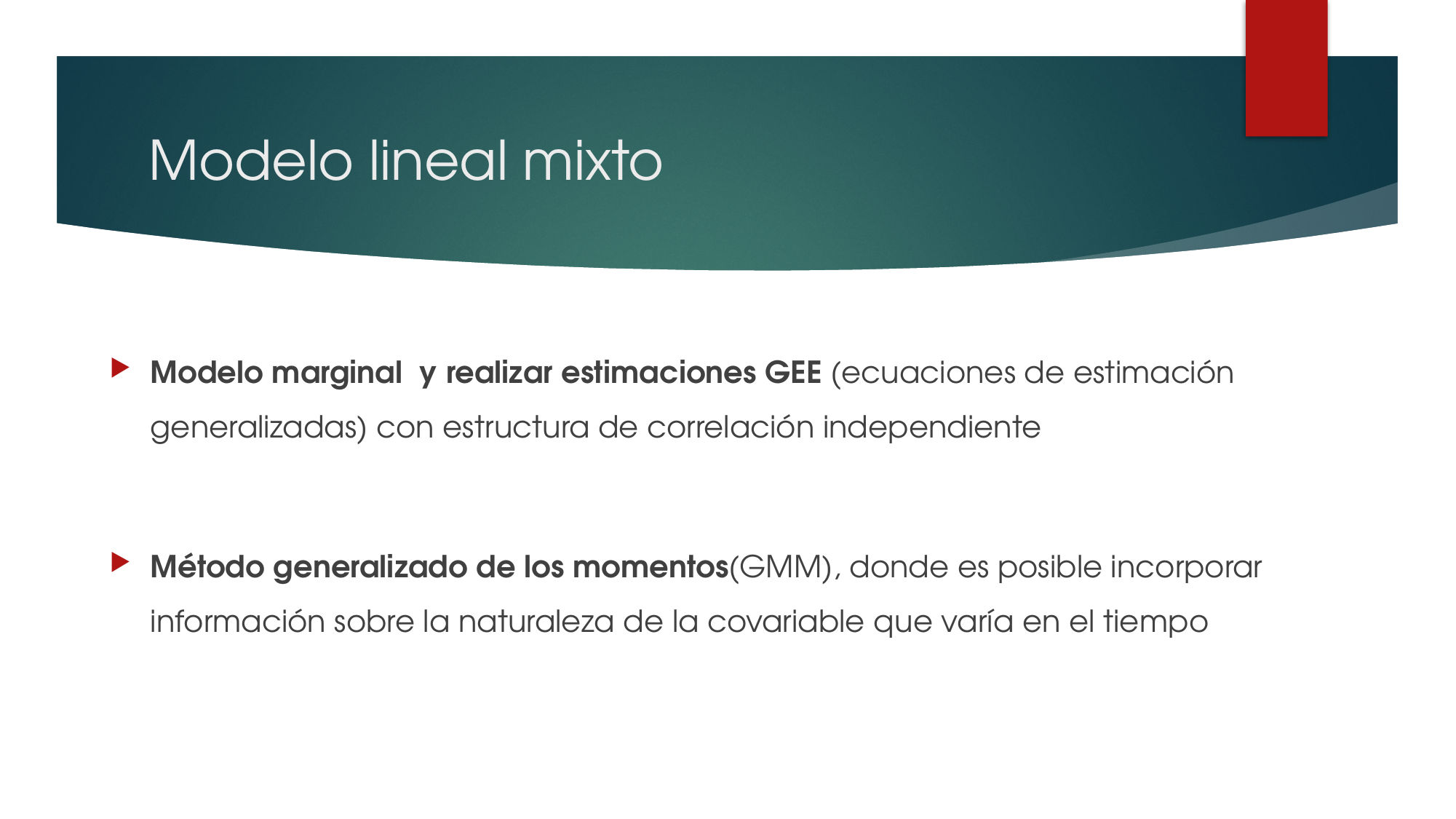

# Modelo lineal mixto

Modelo marginal  y realizar estimaciones GEE (ecuaciones de estimación generalizadas) con estructura de correlación independiente

Método generalizado de los momentos(GMM), donde es posible incorporar información sobre la naturaleza de la covariable que varía en el tiempo